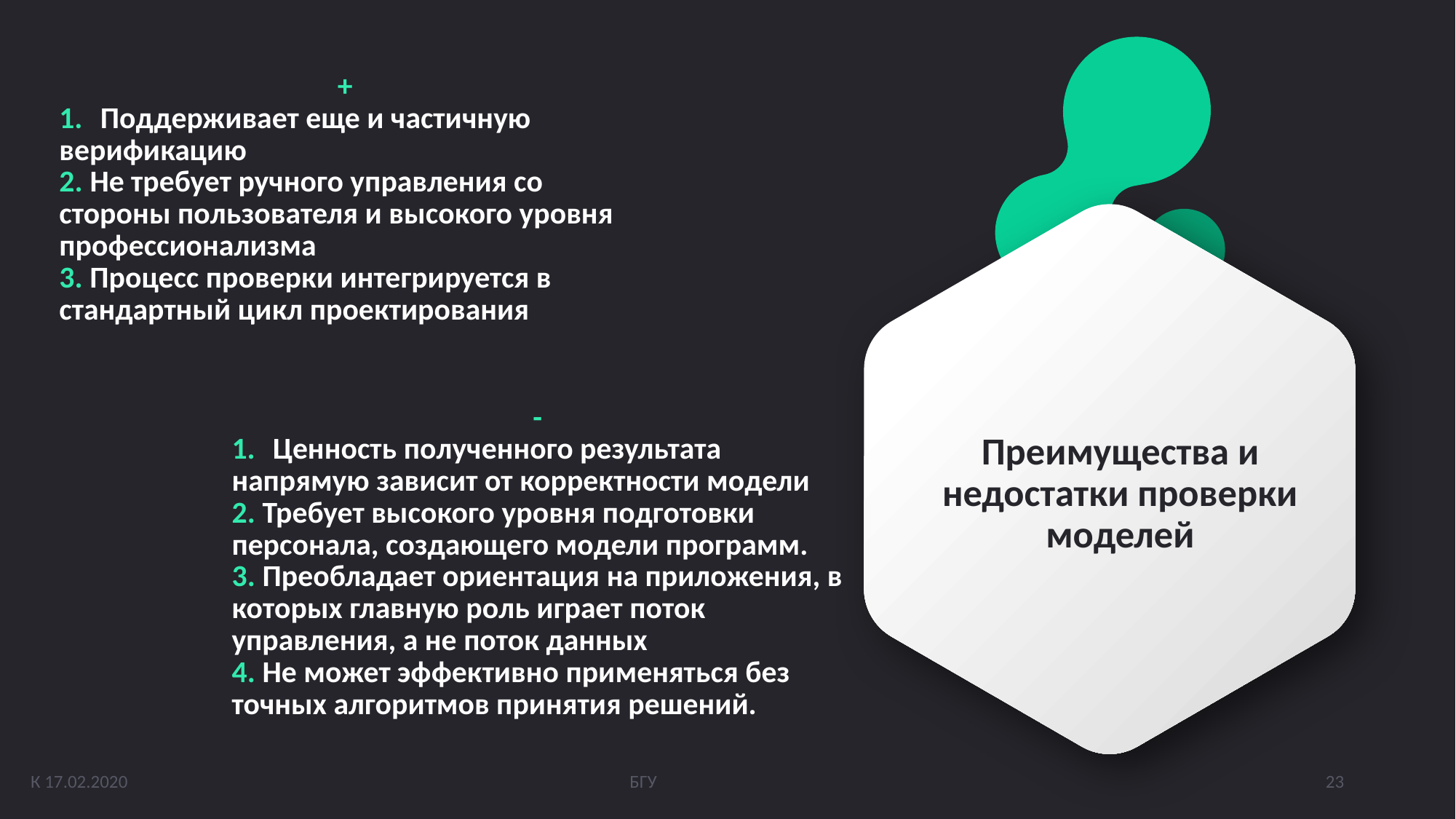

+
Поддерживает еще и частичную
верификацию
2. Не требует ручного управления со стороны пользователя и высокого уровня профессионализма
3. Процесс проверки интегрируется в стандартный цикл проектирования
# Преимущества и недостатки проверки моделей
-
Ценность полученного результата
напрямую зависит от корректности модели
2. Требует высокого уровня подготовки персонала, создающего модели программ.
3. Преобладает ориентация на приложения, в которых главную роль играет поток управления, а не поток данных
4. Не может эффективно применяться без точных алгоритмов принятия решений.
К 17.02.2020
БГУ
23